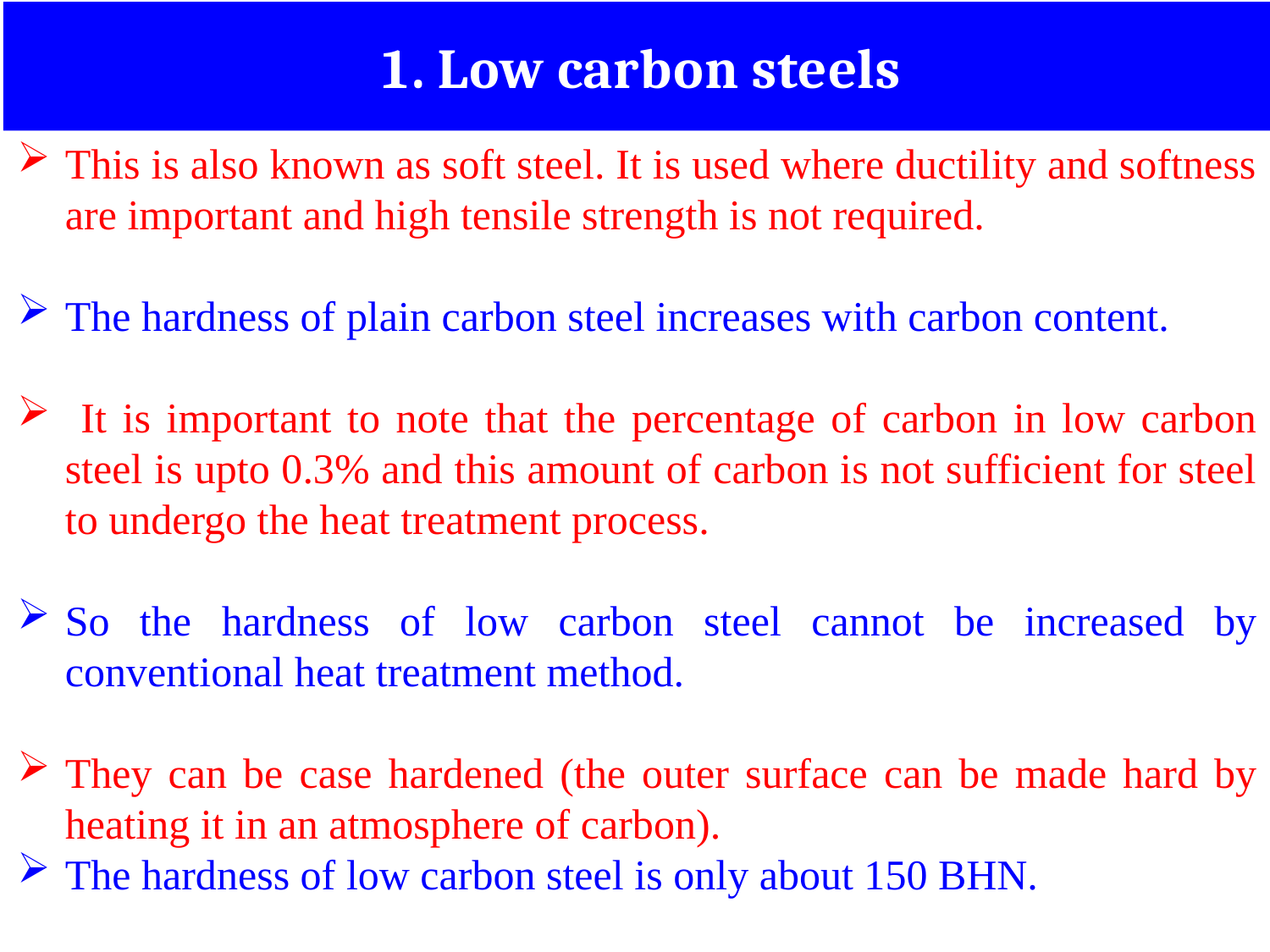

1. Low carbon steels
This is also known as soft steel. It is used where ductility and softness are important and high tensile strength is not required.

The hardness of plain carbon steel increases with carbon content.

 It is important to note that the percentage of carbon in low carbon steel is upto 0.3% and this amount of carbon is not sufficient for steel to undergo the heat treatment process.

So the hardness of low carbon steel cannot be increased by conventional heat treatment method.

They can be case hardened (the outer surface can be made hard by heating it in an atmosphere of carbon).
The hardness of low carbon steel is only about 150 BHN.